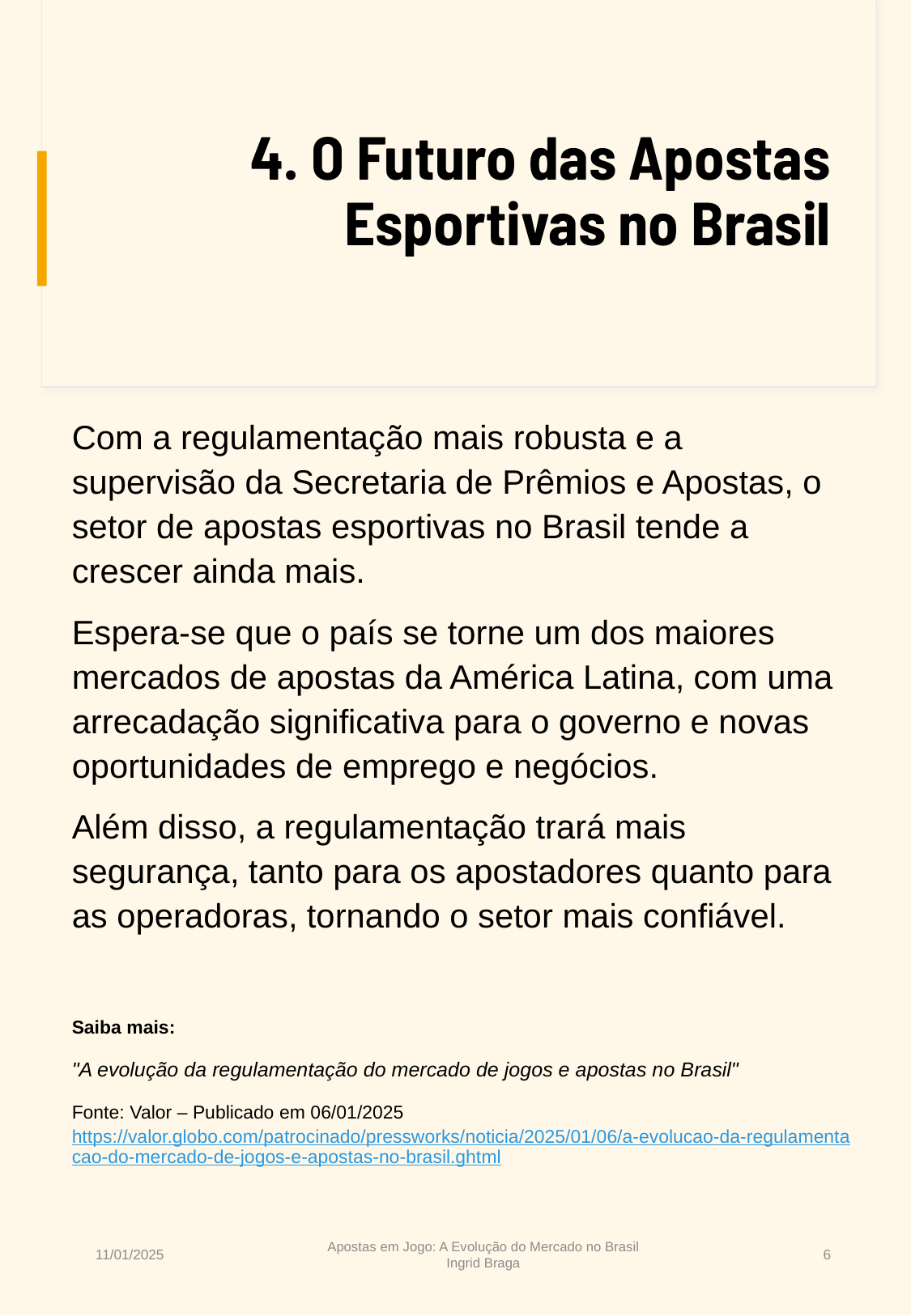

# 4. O Futuro das Apostas Esportivas no Brasil

Com a regulamentação mais robusta e a supervisão da Secretaria de Prêmios e Apostas, o setor de apostas esportivas no Brasil tende a crescer ainda mais.
Espera-se que o país se torne um dos maiores mercados de apostas da América Latina, com uma arrecadação significativa para o governo e novas oportunidades de emprego e negócios.
Além disso, a regulamentação trará mais segurança, tanto para os apostadores quanto para as operadoras, tornando o setor mais confiável.

Saiba mais:
"A evolução da regulamentação do mercado de jogos e apostas no Brasil"
Fonte: Valor – Publicado em 06/01/2025 https://valor.globo.com/patrocinado/pressworks/noticia/2025/01/06/a-evolucao-da-regulamentacao-do-mercado-de-jogos-e-apostas-no-brasil.ghtml

11/01/2025
Apostas em Jogo: A Evolução do Mercado no Brasil
Ingrid Braga
6